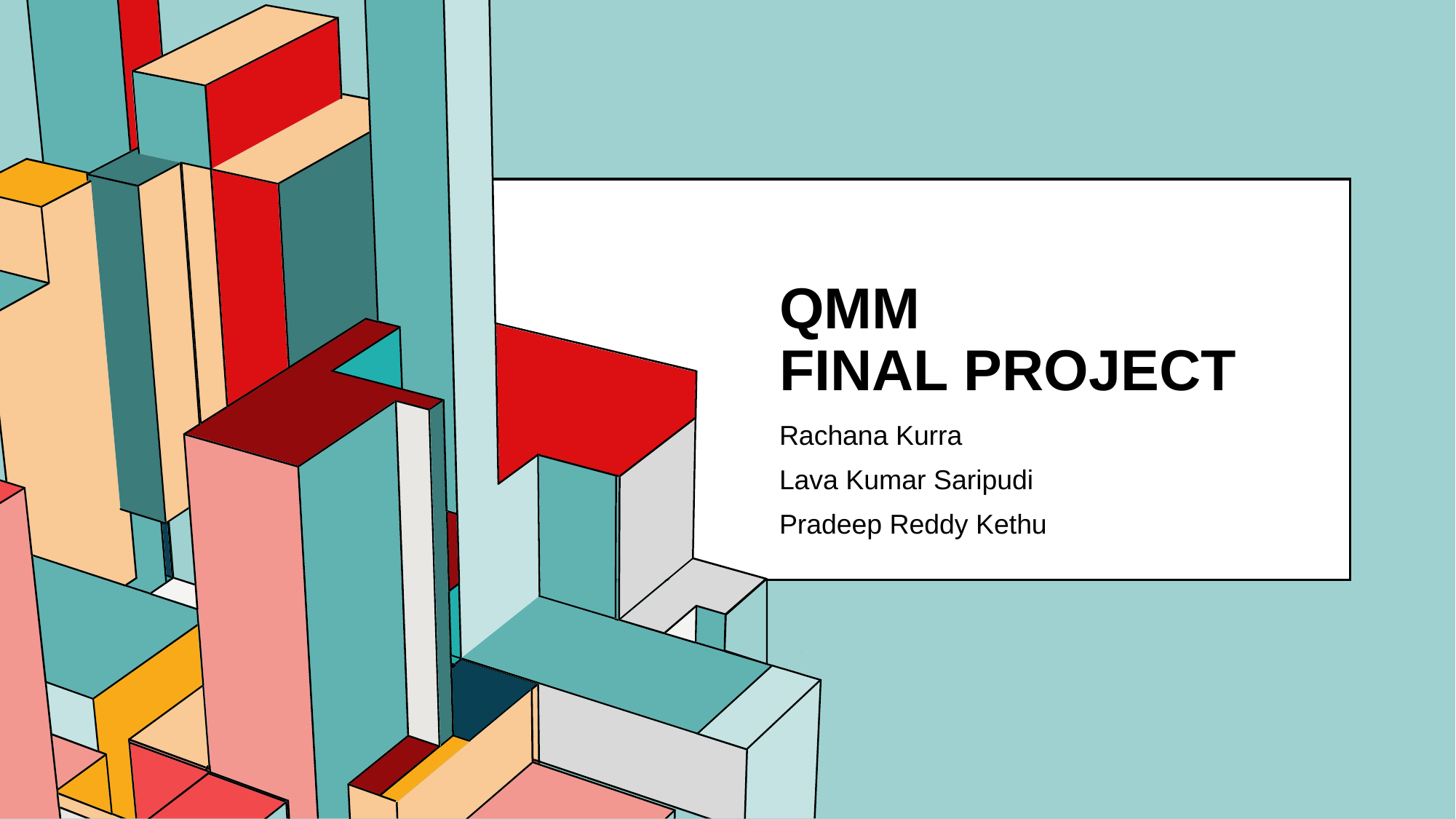

# QMM Final project
Rachana Kurra
Lava Kumar Saripudi
Pradeep Reddy Kethu